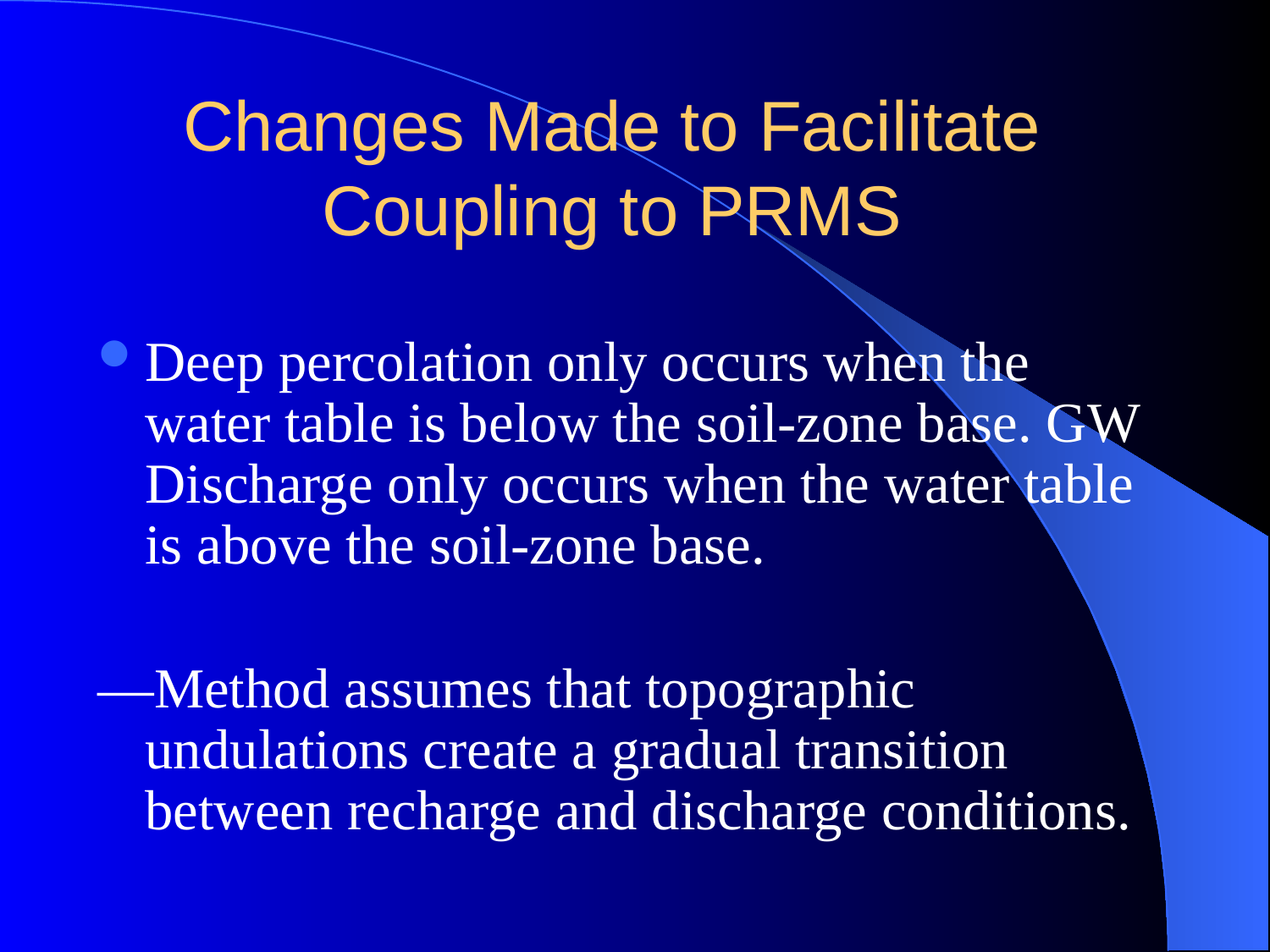

# Changes Made to Facilitate Coupling to PRMS
Deep percolation only occurs when the water table is below the soil-zone base. GW Discharge only occurs when the water table is above the soil-zone base.

—Method assumes that topographic undulations create a gradual transition between recharge and discharge conditions.